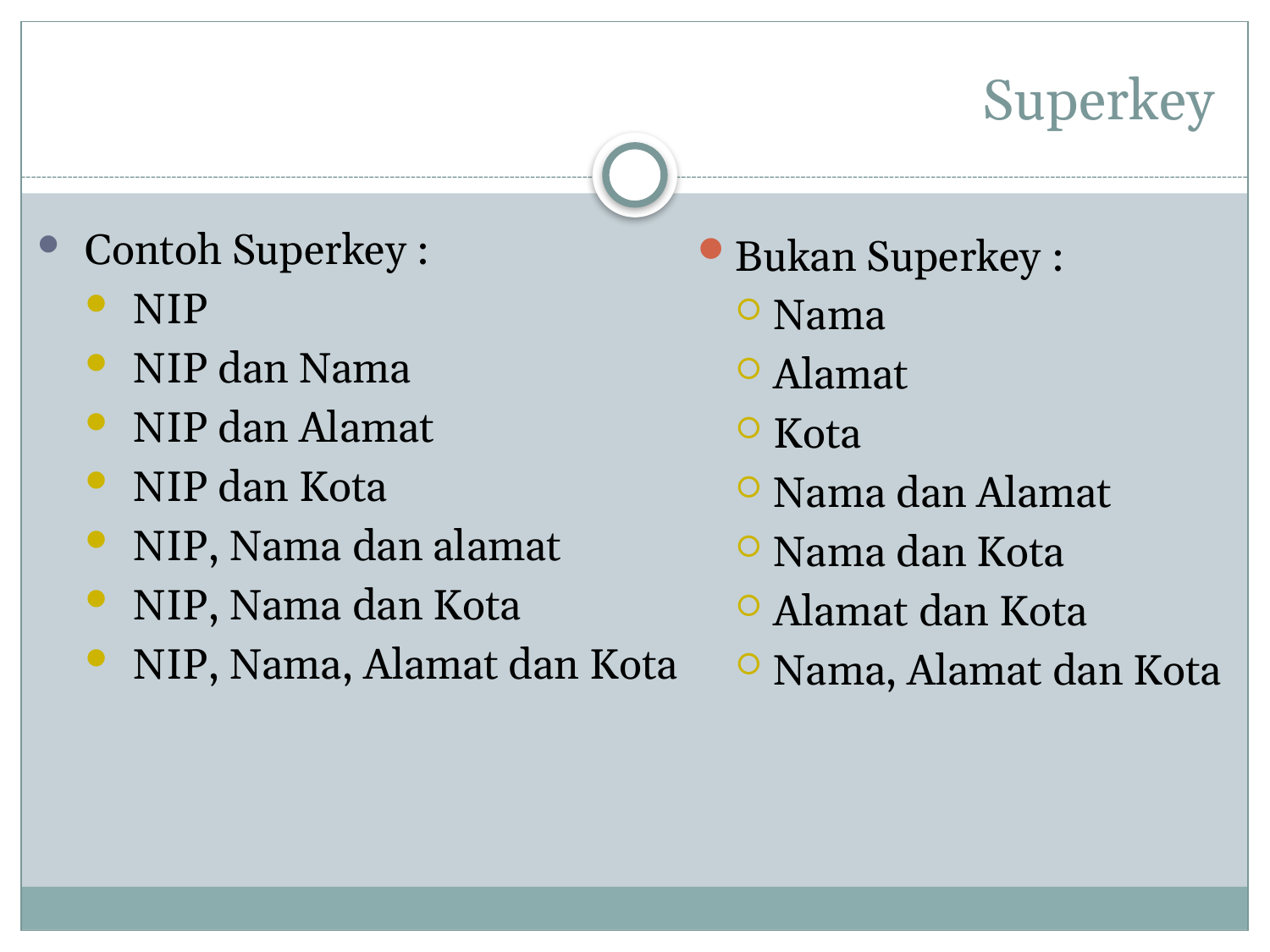

# Superkey
Contoh Superkey :
NIP
NIP dan Nama
NIP dan Alamat
NIP dan Kota
NIP, Nama dan alamat
NIP, Nama dan Kota
NIP, Nama, Alamat dan Kota

Bukan Superkey :
Nama
Alamat
Kota
Nama dan Alamat
Nama dan Kota
Alamat dan Kota
Nama, Alamat dan Kota